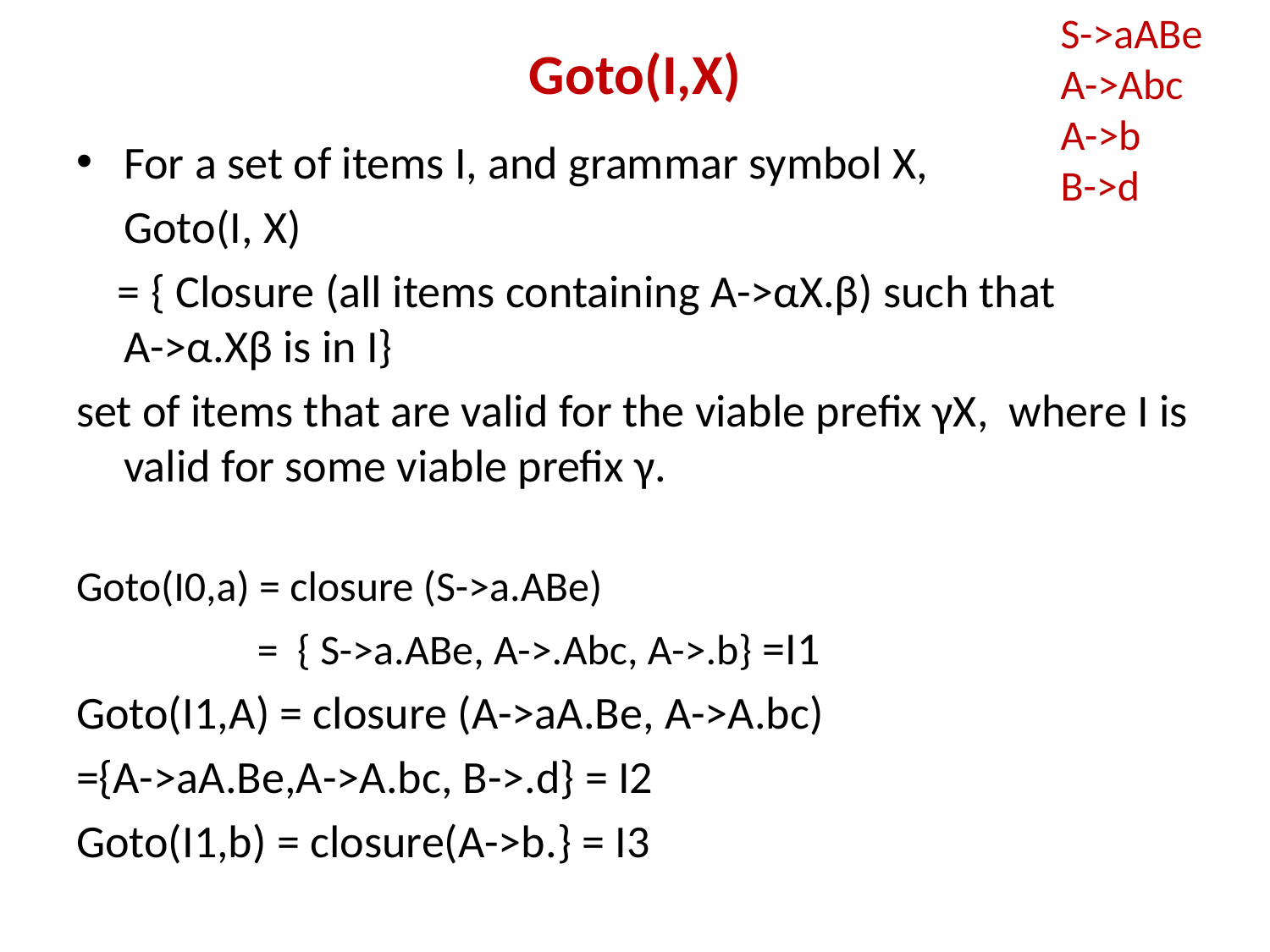

S->aABe
A->Abc
A->b
B->d
# Goto(I,X)
For a set of items I, and grammar symbol X,
	Goto(I, X)
    = { Closure (all items containing A->αX.β) such that          A->α.Xβ is in I}
set of items that are valid for the viable prefix γX,  where I is valid for some viable prefix γ.

Goto(I0,a) = closure (S->a.ABe)
                   =  { S->a.ABe, A->.Abc, A->.b} =I1
Goto(I1,A) = closure (A->aA.Be, A->A.bc)
={A->aA.Be,A->A.bc, B->.d} = I2
Goto(I1,b) = closure(A->b.} = I3